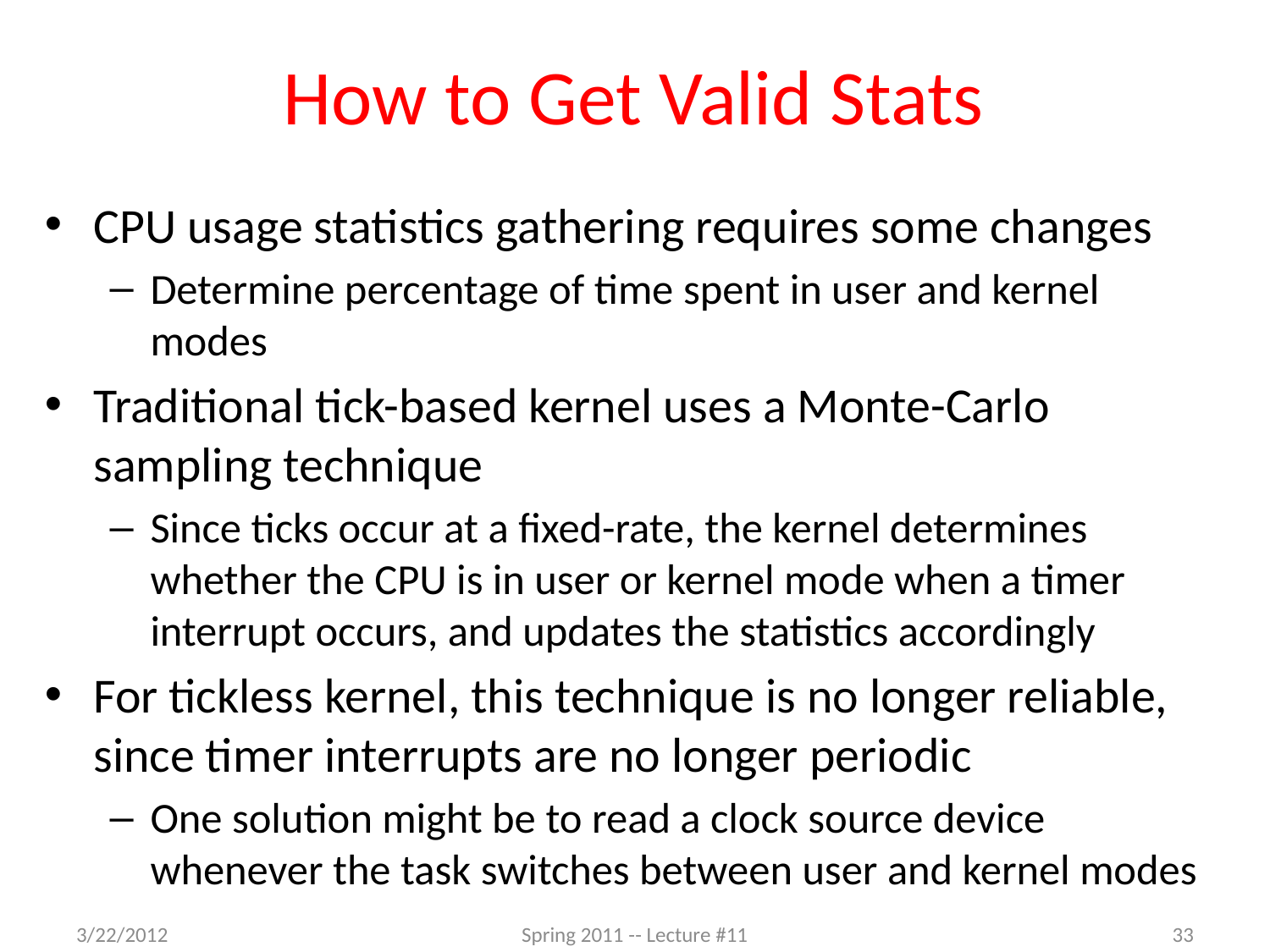

# How to Get Valid Stats
CPU usage statistics gathering requires some changes
Determine percentage of time spent in user and kernel modes
Traditional tick-based kernel uses a Monte-Carlo sampling technique
Since ticks occur at a fixed-rate, the kernel determines whether the CPU is in user or kernel mode when a timer interrupt occurs, and updates the statistics accordingly
For tickless kernel, this technique is no longer reliable, since timer interrupts are no longer periodic
One solution might be to read a clock source device whenever the task switches between user and kernel modes

3/22/2012
Spring 2011 -- Lecture #11
33